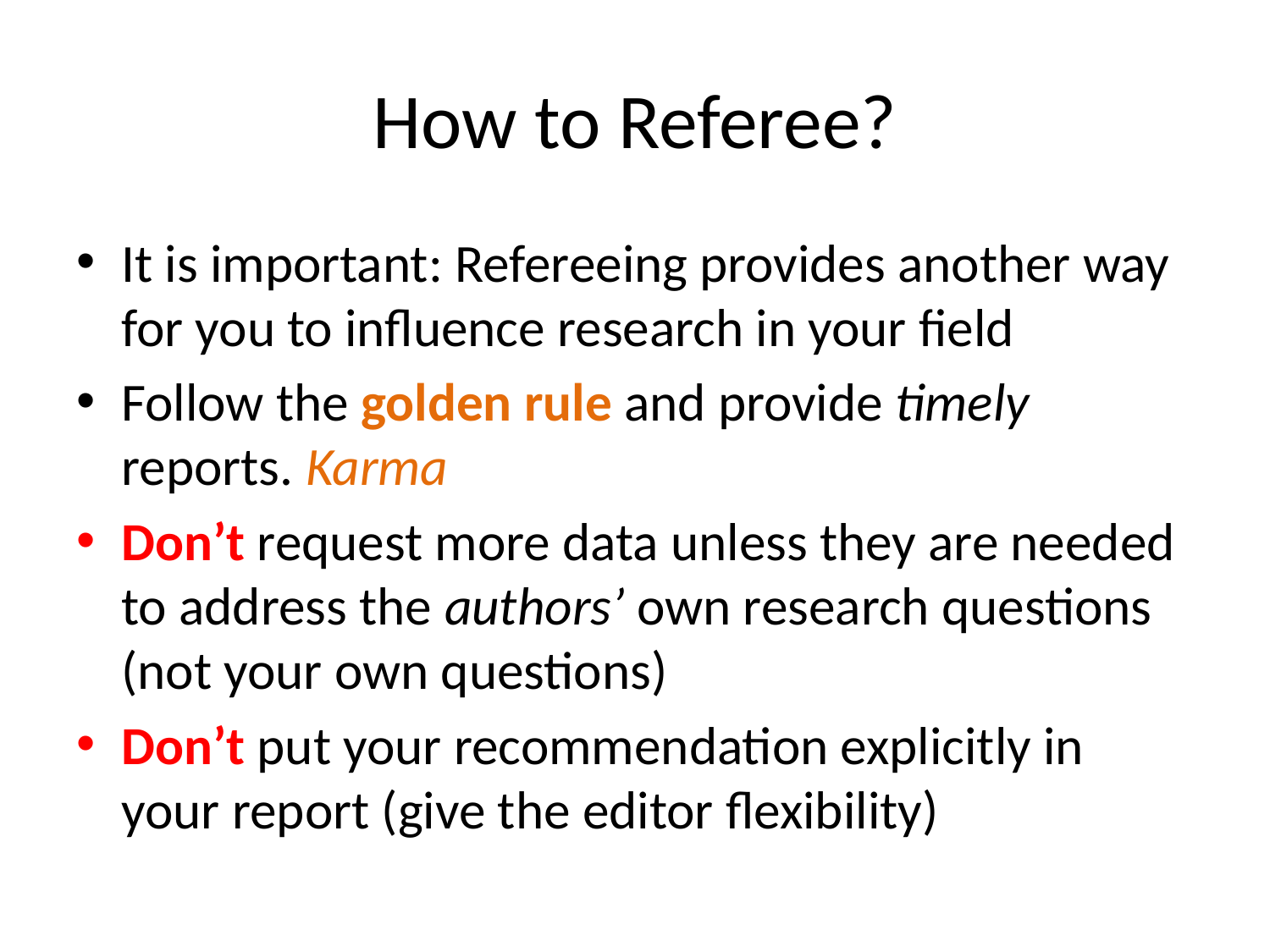

# How to Referee?
It is important: Refereeing provides another way for you to influence research in your field
Follow the golden rule and provide timely reports. Karma
Don’t request more data unless they are needed to address the authors’ own research questions (not your own questions)
Don’t put your recommendation explicitly in your report (give the editor flexibility)